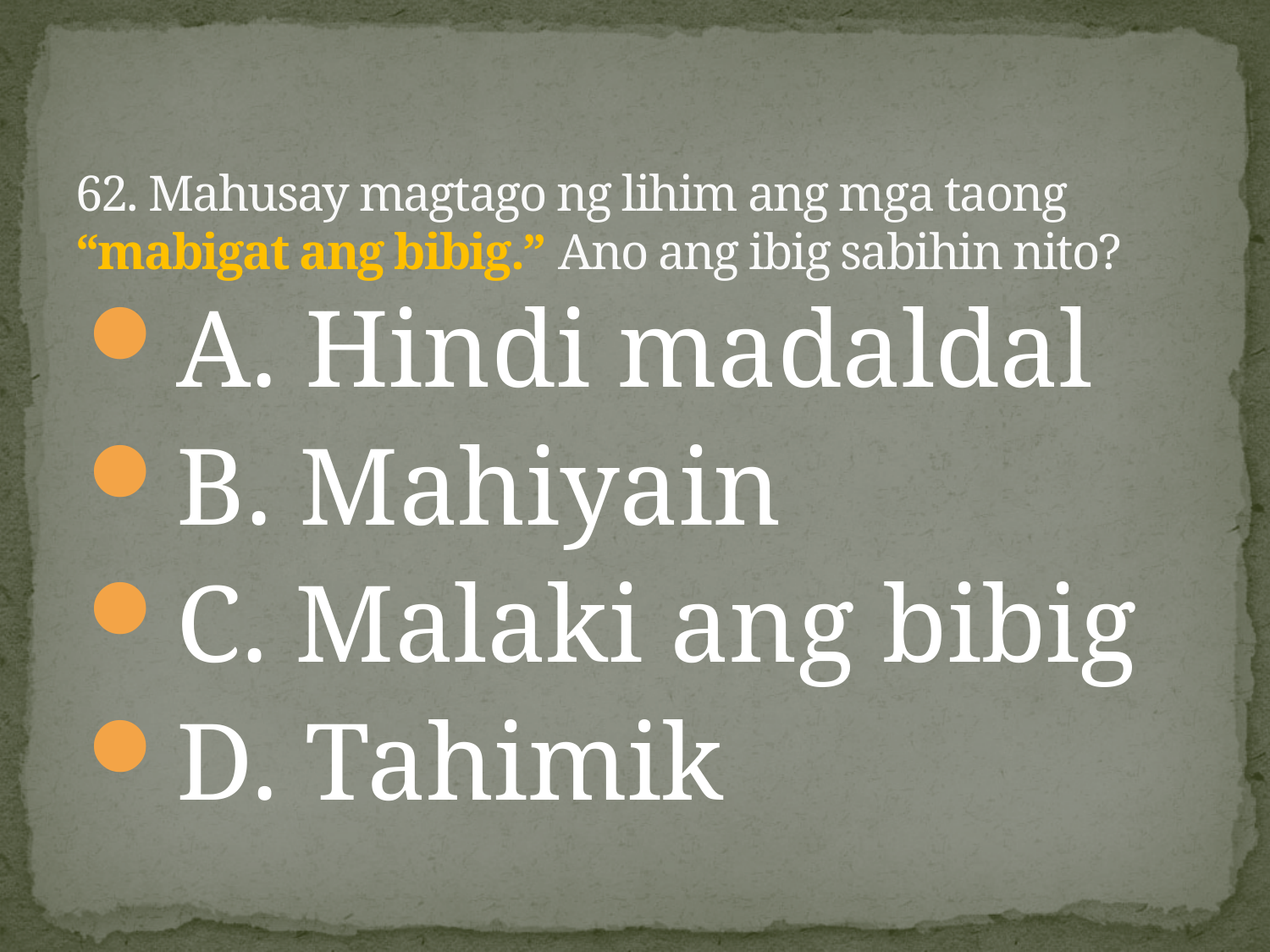

# 62. Mahusay magtago ng lihim ang mga taong “mabigat ang bibig.” Ano ang ibig sabihin nito?
A. Hindi madaldal
B. Mahiyain
C. Malaki ang bibig
D. Tahimik